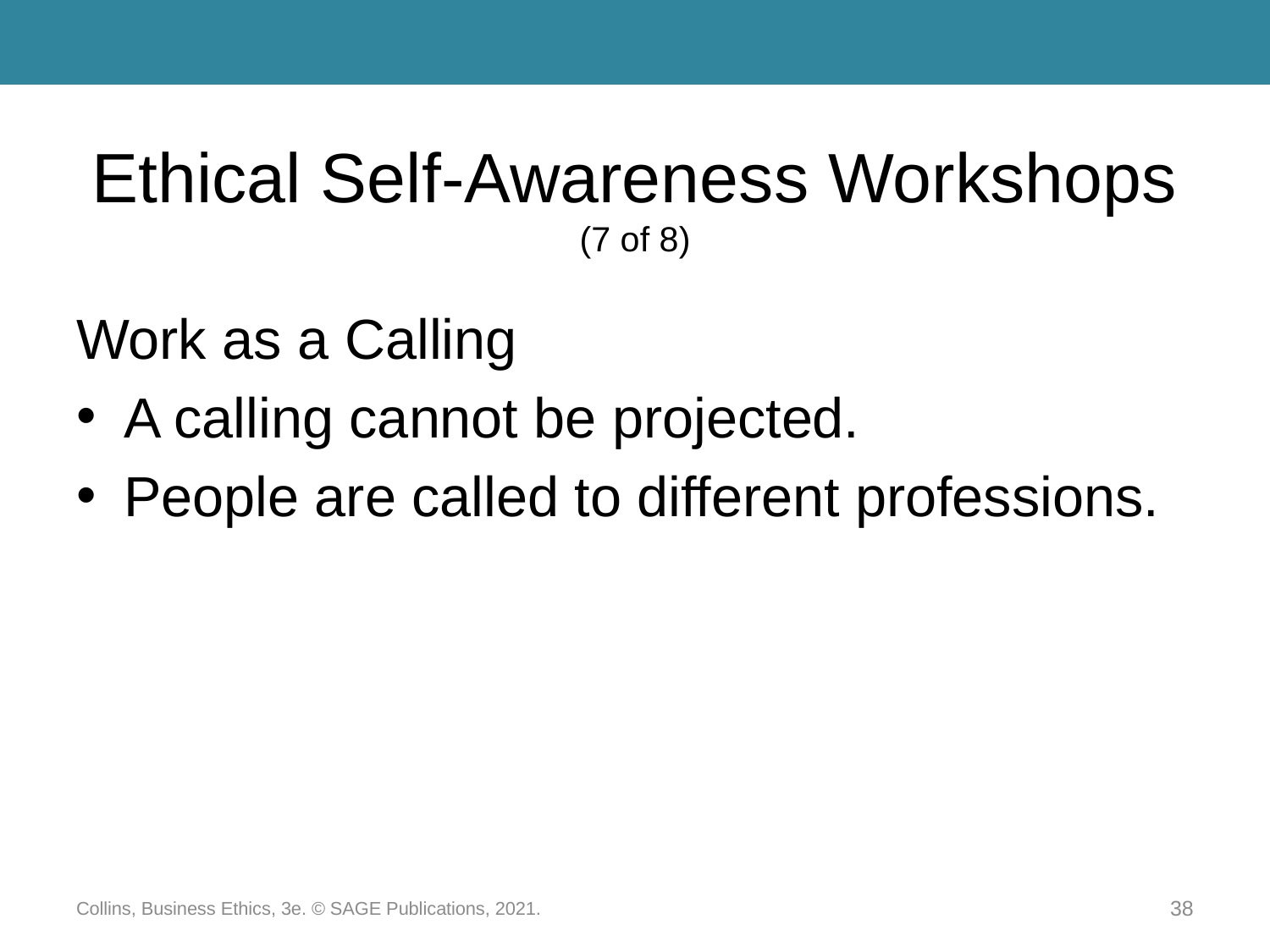

# Ethical Self-Awareness Workshops (7 of 8)
Work as a Calling
A calling cannot be projected.
People are called to different professions.
Collins, Business Ethics, 3e. © SAGE Publications, 2021.
38